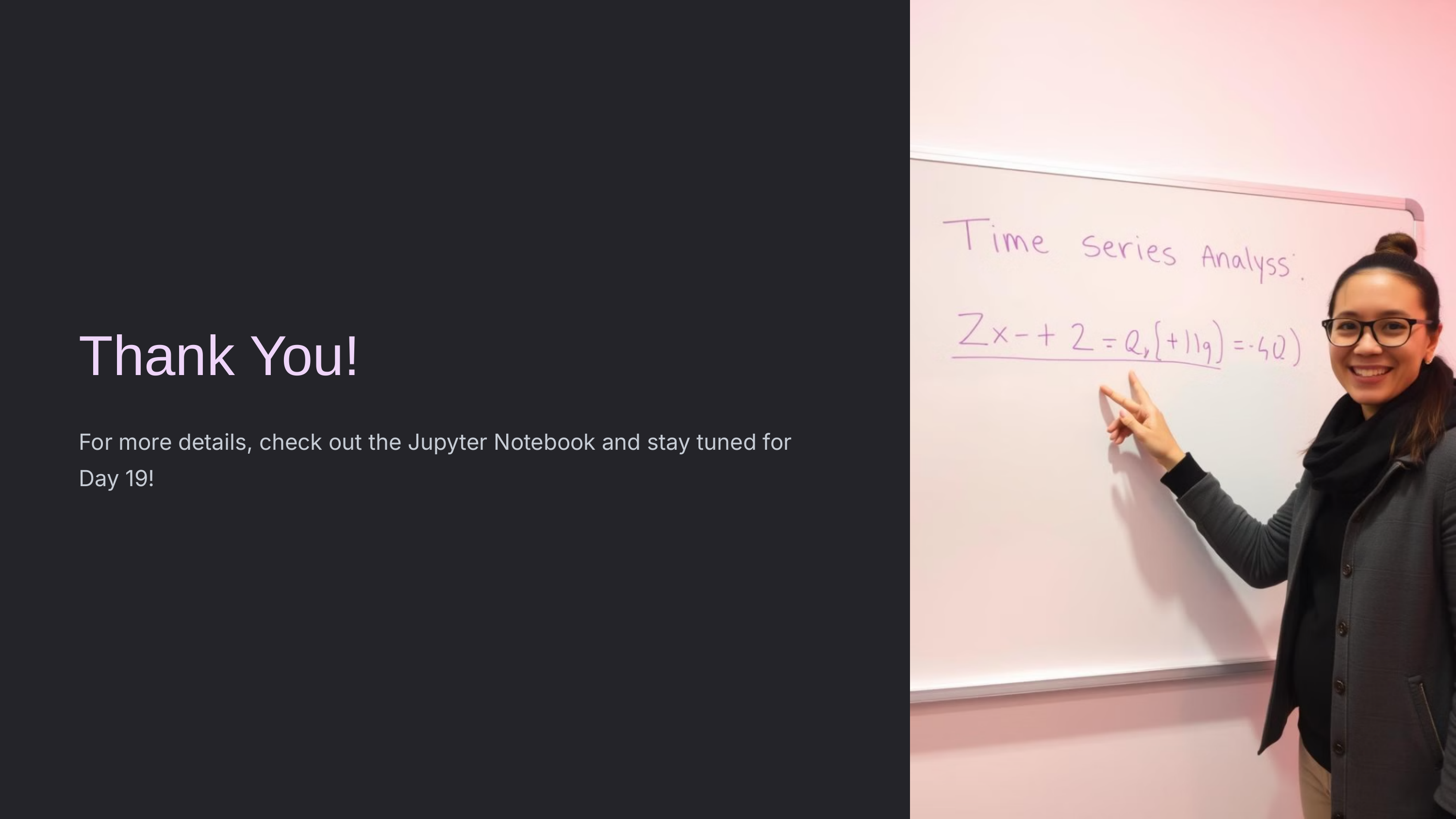

Thank You!
For more details, check out the Jupyter Notebook and stay tuned for Day 19!